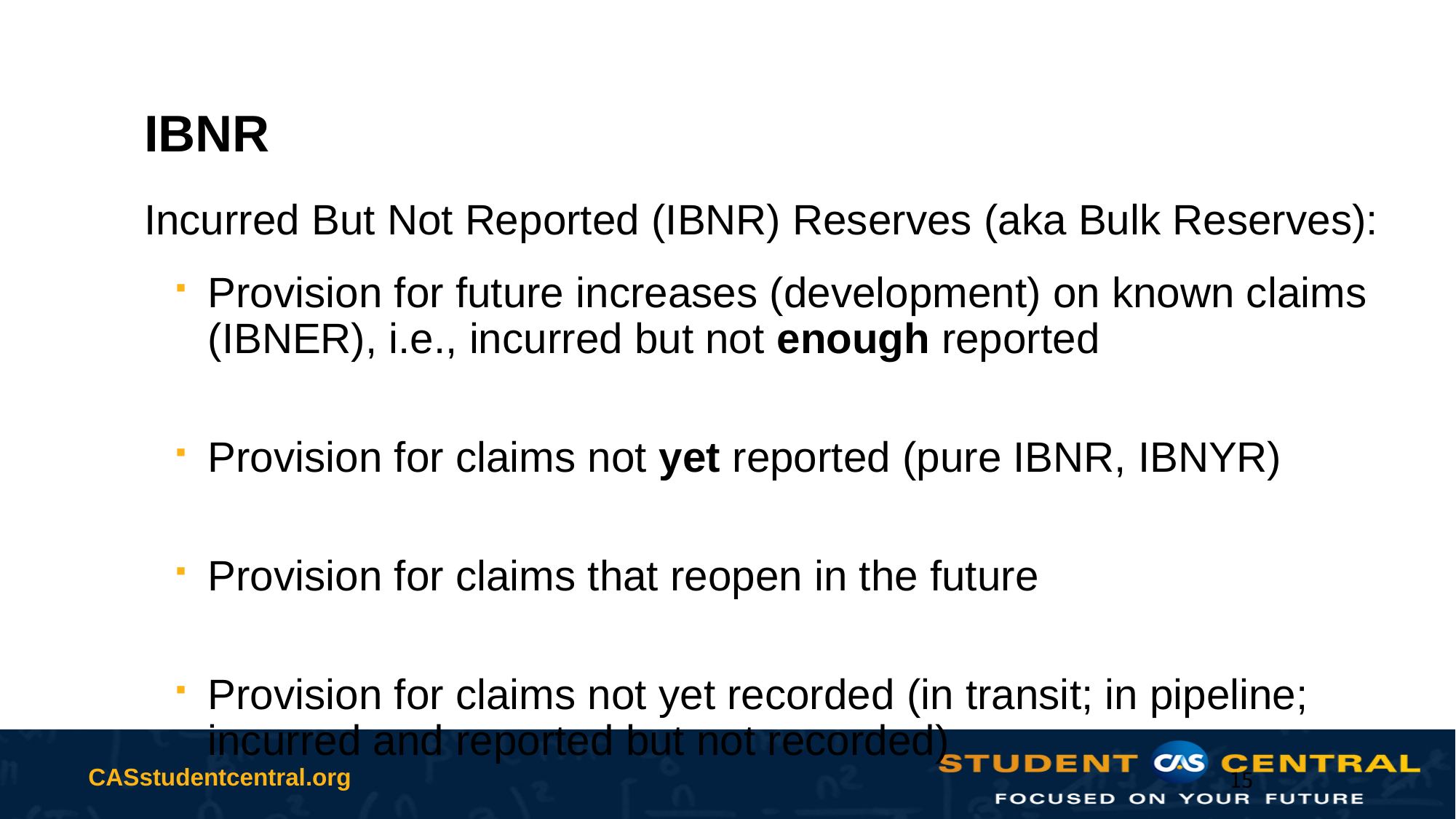

# IBNR

Incurred But Not Reported (IBNR) Reserves (aka Bulk Reserves):

Provision for future increases (development) on known claims (IBNER), i.e., incurred but not enough reported

Provision for claims not yet reported (pure IBNR, IBNYR)

Provision for claims that reopen in the future

Provision for claims not yet recorded (in transit; in pipeline; incurred and reported but not recorded)

15